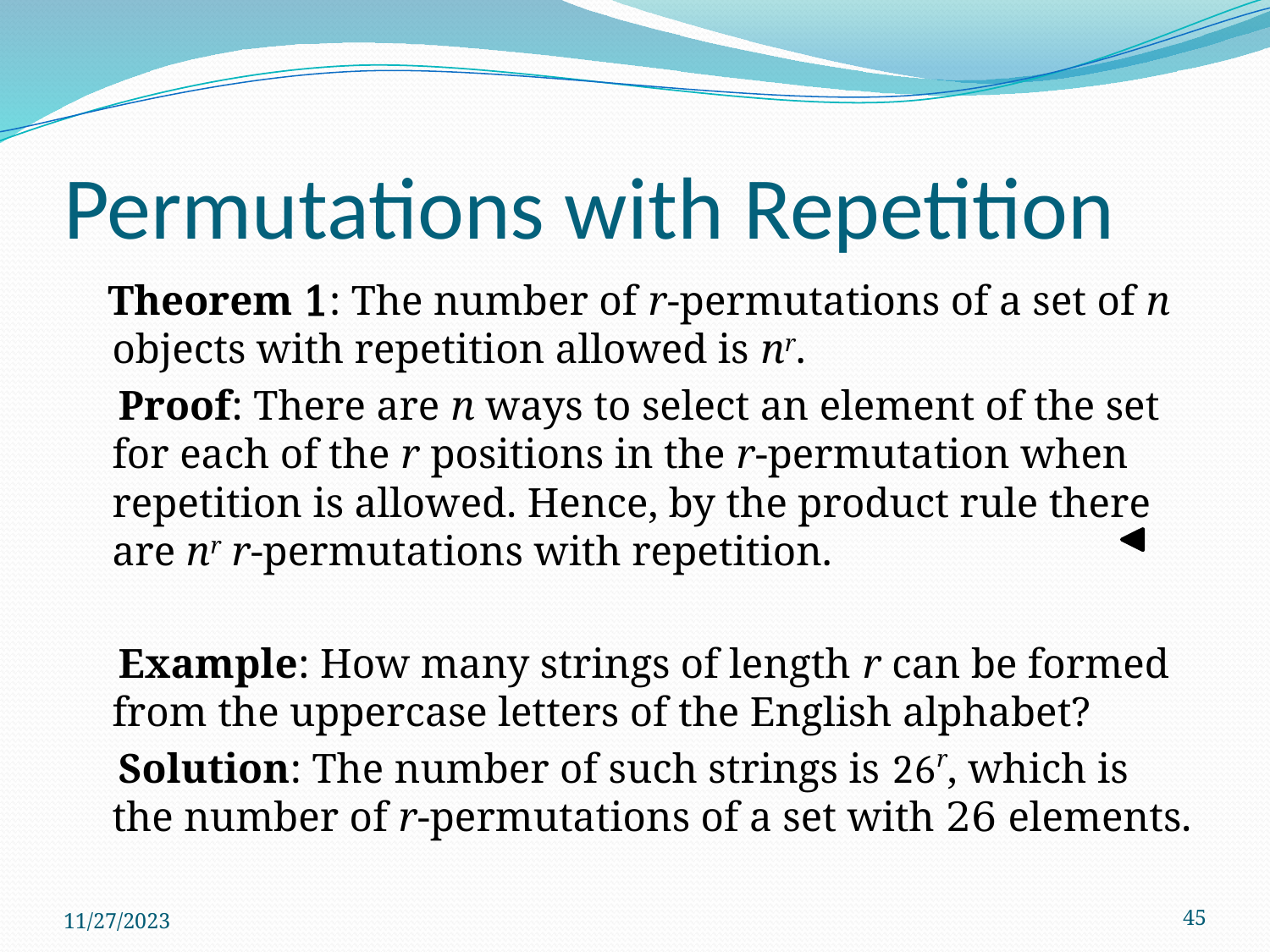

# Permutations with Repetition
   Theorem 1: The number of r-permutations of a set of n objects with repetition allowed is nr.
    Proof: There are n ways to select an element of the set for each of the r positions in the r-permutation when repetition is allowed. Hence, by the product rule there are nr r-permutations with repetition.

    Example: How many strings of length r can be formed from the uppercase letters of the English alphabet?
    Solution: The number of such strings is 26r, which is the number of r-permutations of a set with 26 elements.

11/27/2023
45